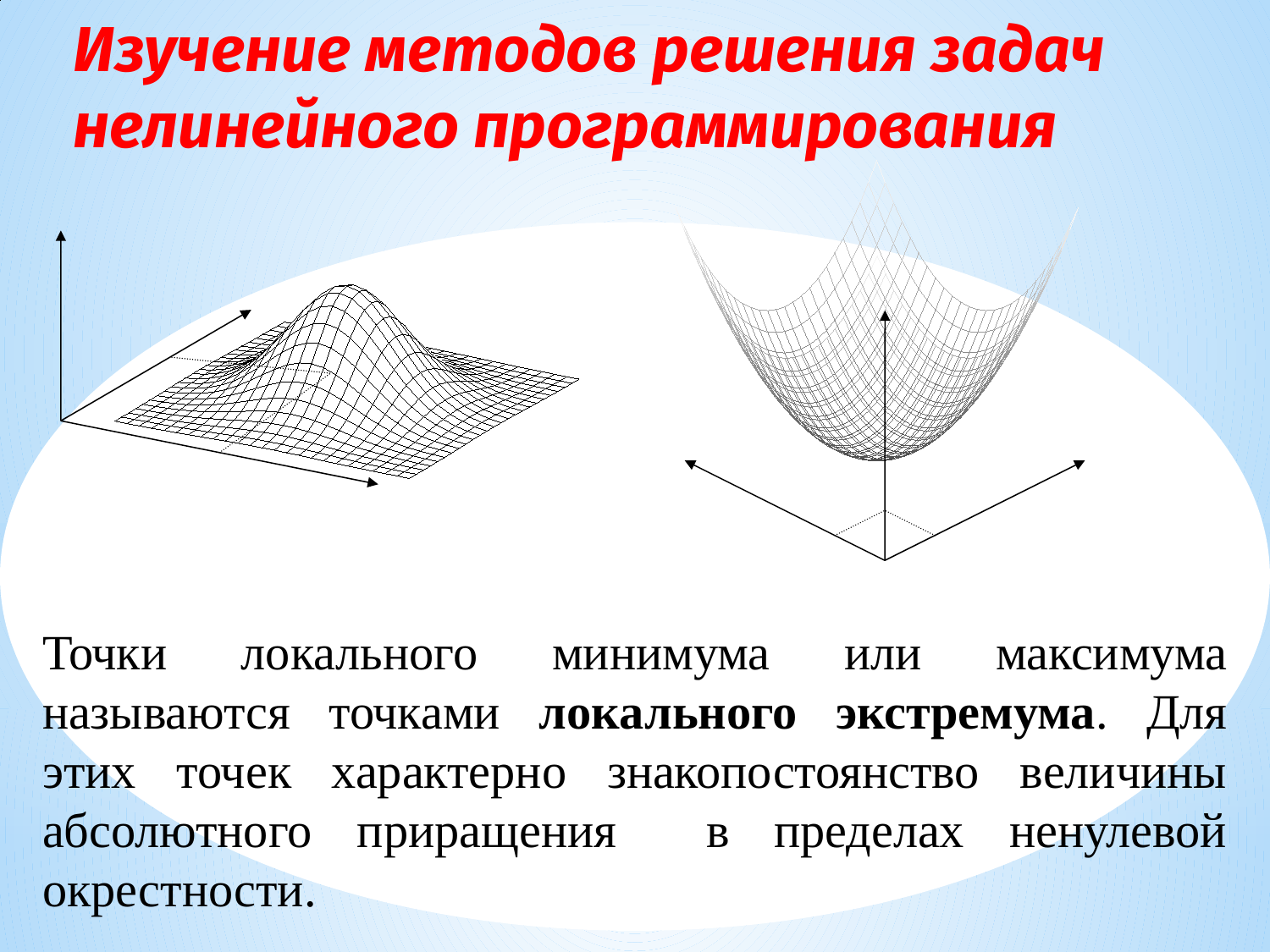

Изучение методов решения задач нелинейного программирования

Точки локального минимума или максимума называются точками локального экстремума. Для этих точек характерно знакопостоянство величины абсолютного приращения  в пределах ненулевой окрестности.